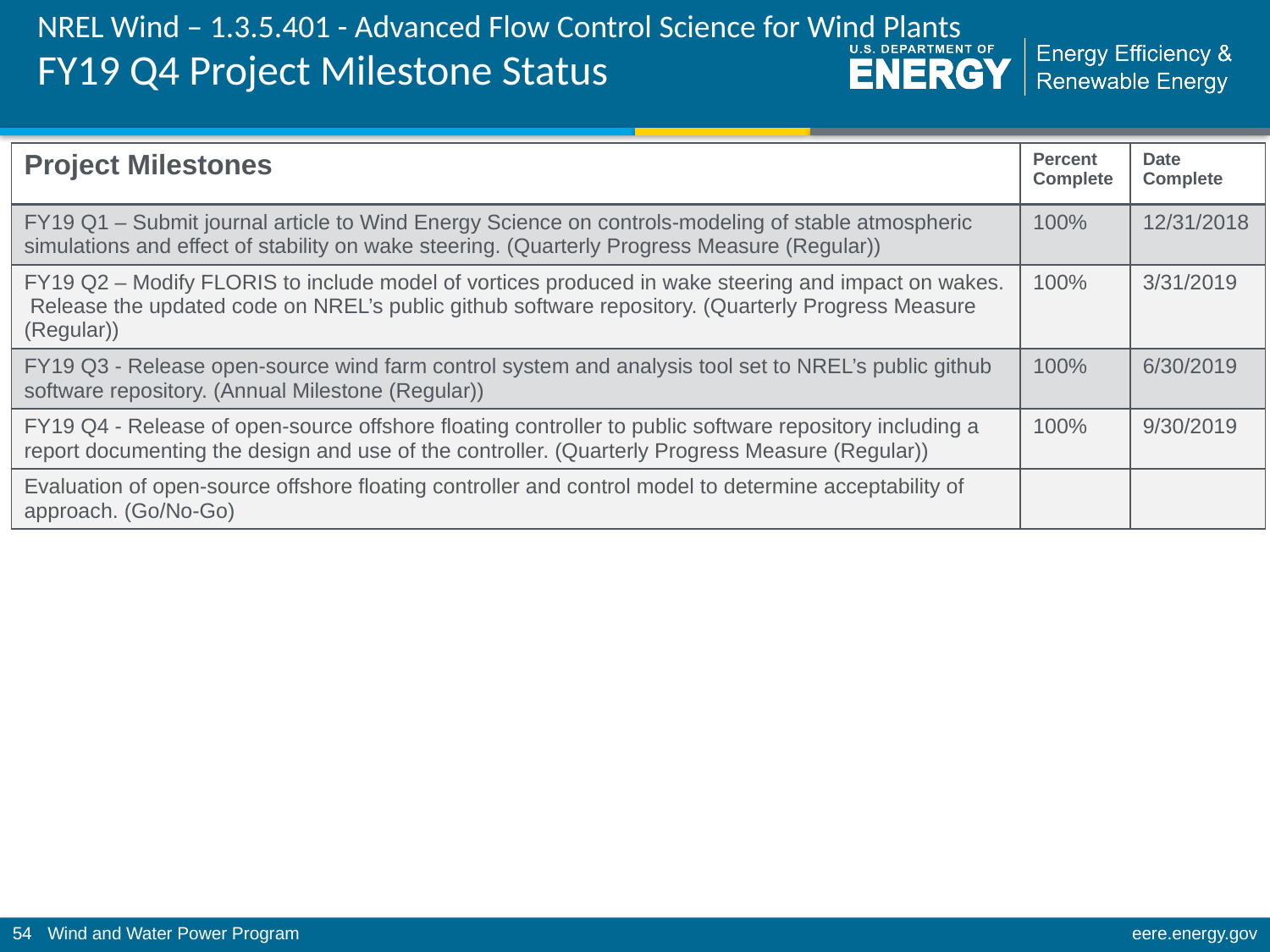

# NREL Wind – 1.3.5.401 - Advanced Flow Control Science for Wind Plants FY19 Q4 Project Milestone Status

| Project Milestones | Percent Complete | Date Complete |
| --- | --- | --- |
| FY19 Q1 – Submit journal article to Wind Energy Science on controls-modeling of stable atmospheric simulations and effect of stability on wake steering. (Quarterly Progress Measure (Regular)) | 100% | 12/31/2018 |
| FY19 Q2 – Modify FLORIS to include model of vortices produced in wake steering and impact on wakes. Release the updated code on NREL’s public github software repository. (Quarterly Progress Measure (Regular)) | 100% | 3/31/2019 |
| FY19 Q3 - Release open-source wind farm control system and analysis tool set to NREL’s public github software repository. (Annual Milestone (Regular)) | 100% | 6/30/2019 |
| FY19 Q4 - Release of open-source offshore floating controller to public software repository including a report documenting the design and use of the controller. (Quarterly Progress Measure (Regular)) | 100% | 9/30/2019 |
| Evaluation of open-source offshore floating controller and control model to determine acceptability of approach. (Go/No-Go) |  |  |